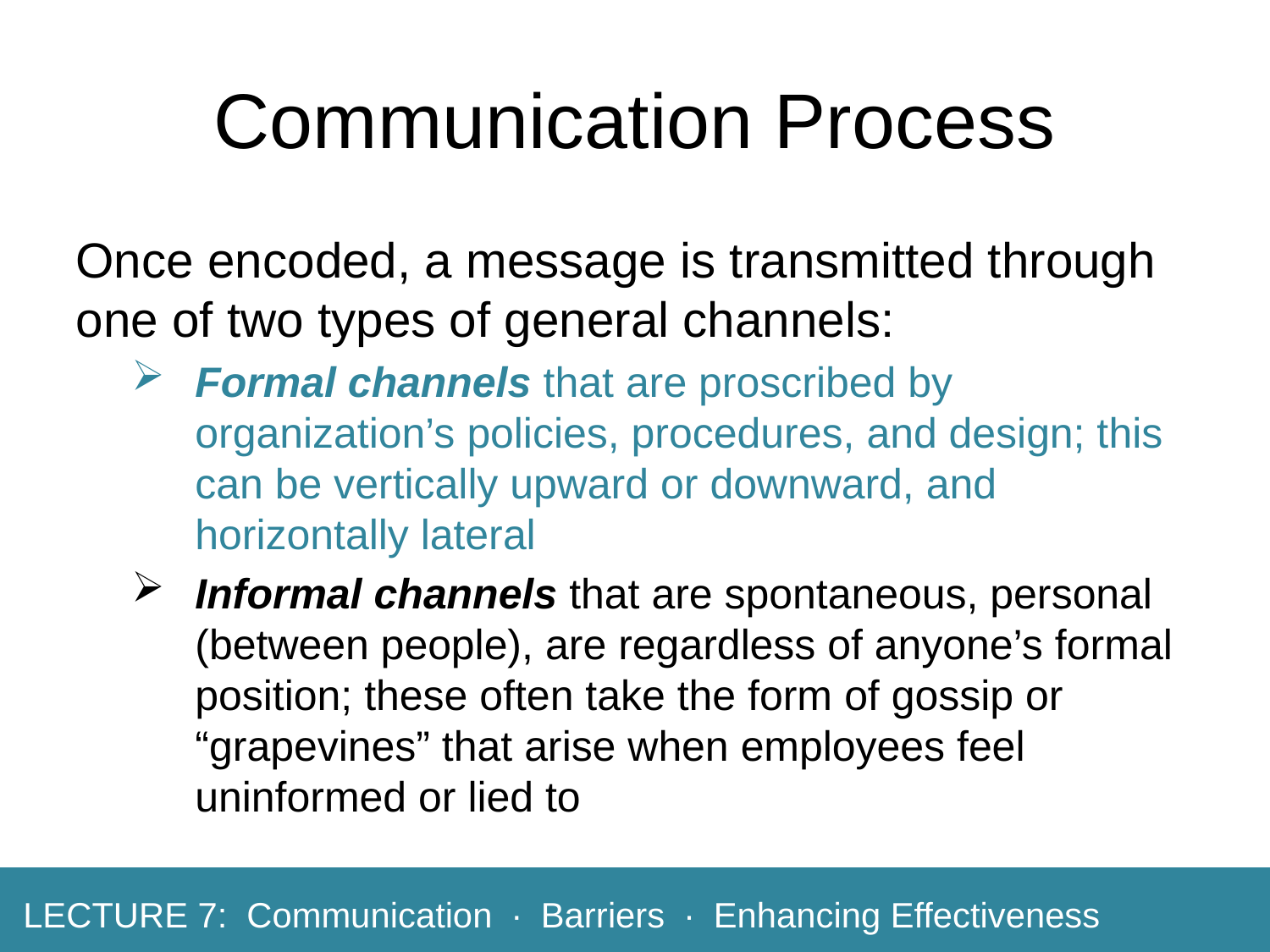

Communication Process
Once encoded, a message is transmitted through one of two types of general channels:
Formal channels that are proscribed by organization’s policies, procedures, and design; this can be vertically upward or downward, and horizontally lateral
Informal channels that are spontaneous, personal (between people), are regardless of anyone’s formal position; these often take the form of gossip or “grapevines” that arise when employees feel uninformed or lied to
LECTURE 7:  Communication  ∙  Barriers  ∙  Enhancing Effectiveness